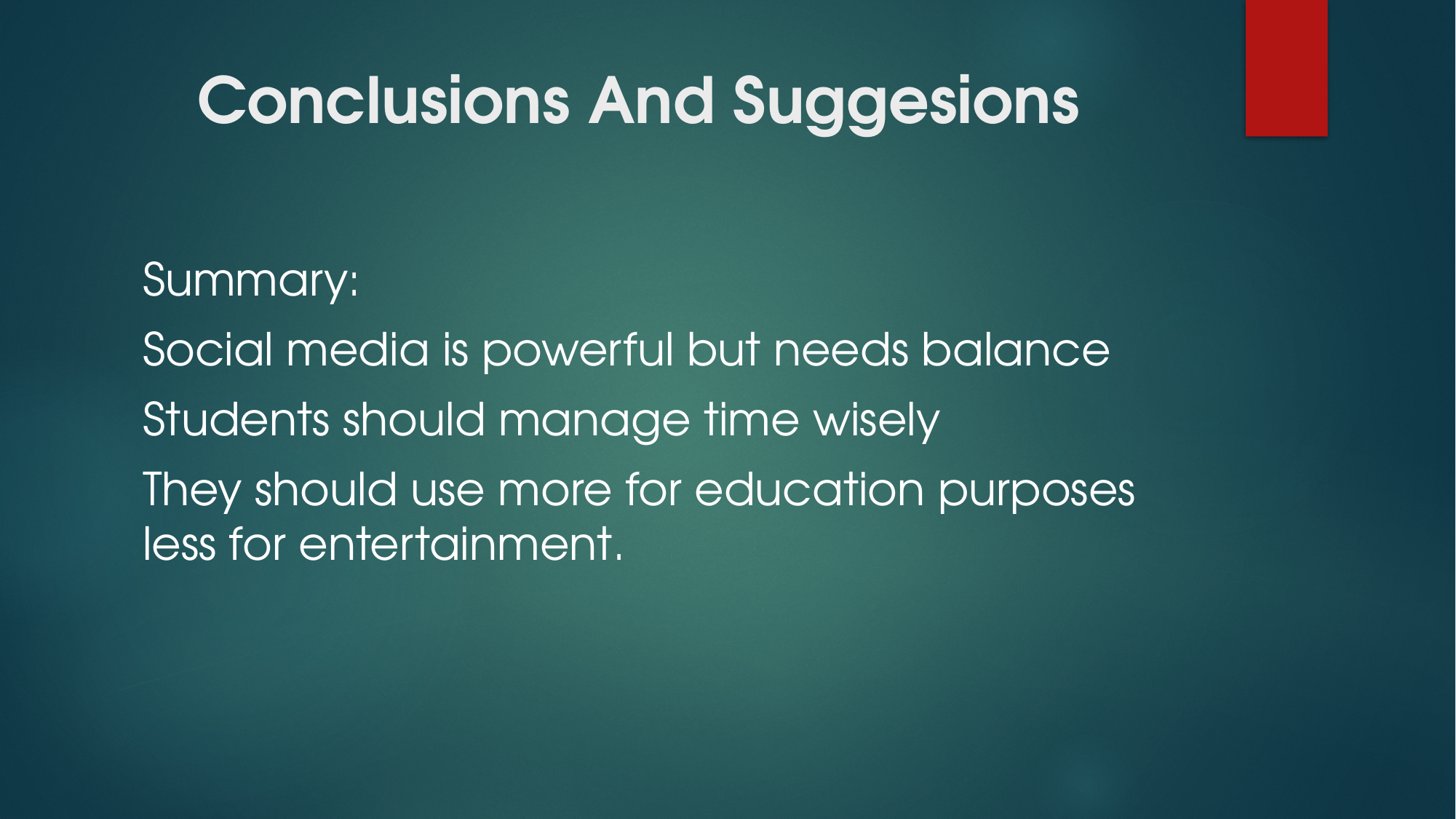

# Conclusions And Suggesions
Summary:
Social media is powerful but needs balance
Students should manage time wisely
They should use more for education purposes less for entertainment.